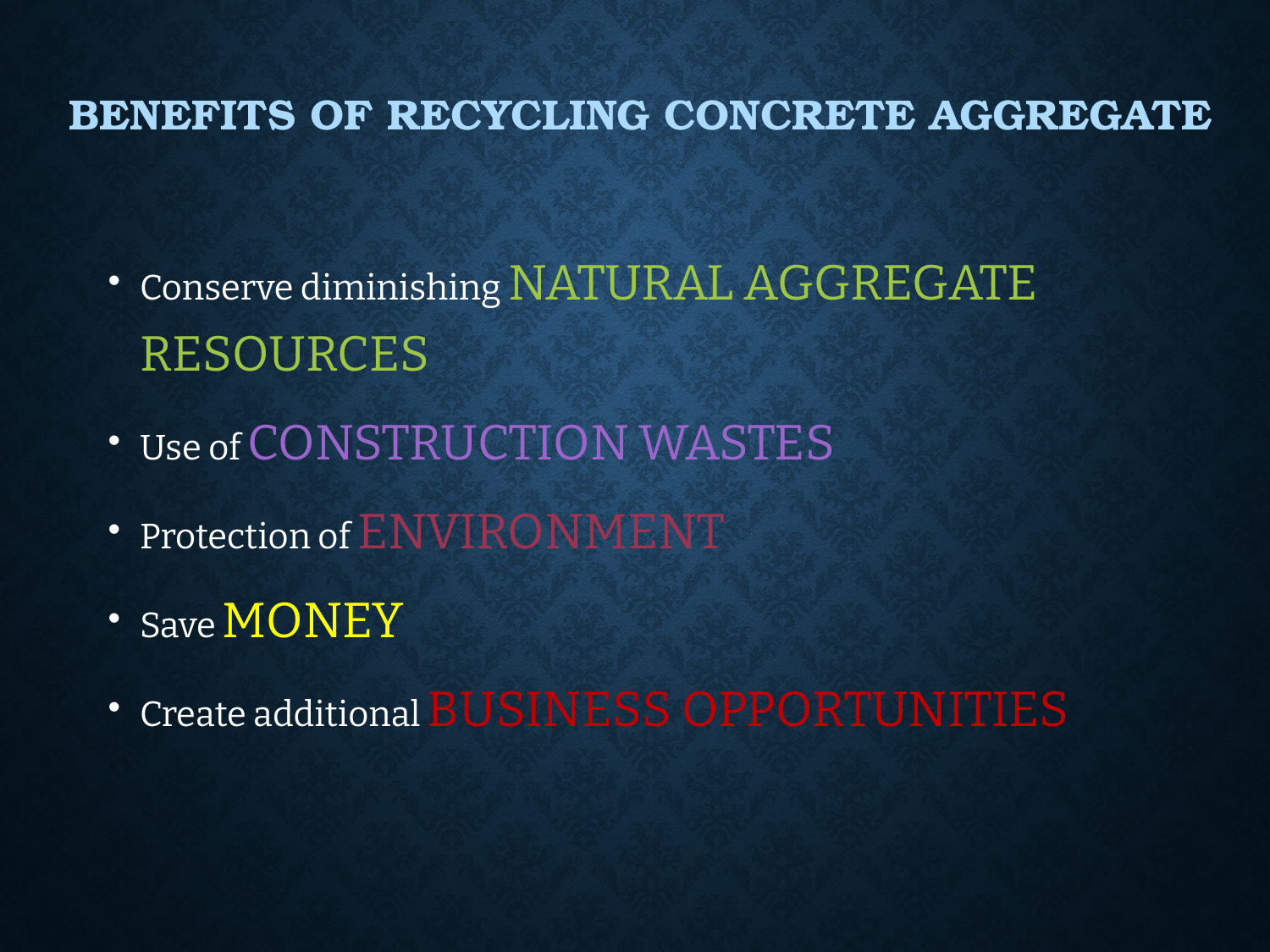

# BENEFITS OF RECYCLING CONCRETE AGGREGATE
Conserve diminishing NATURAL AGGREGATE RESOURCES
Use of CONSTRUCTION WASTES
Protection of ENVIRONMENT
Save MONEY
Create additional BUSINESS OPPORTUNITIES